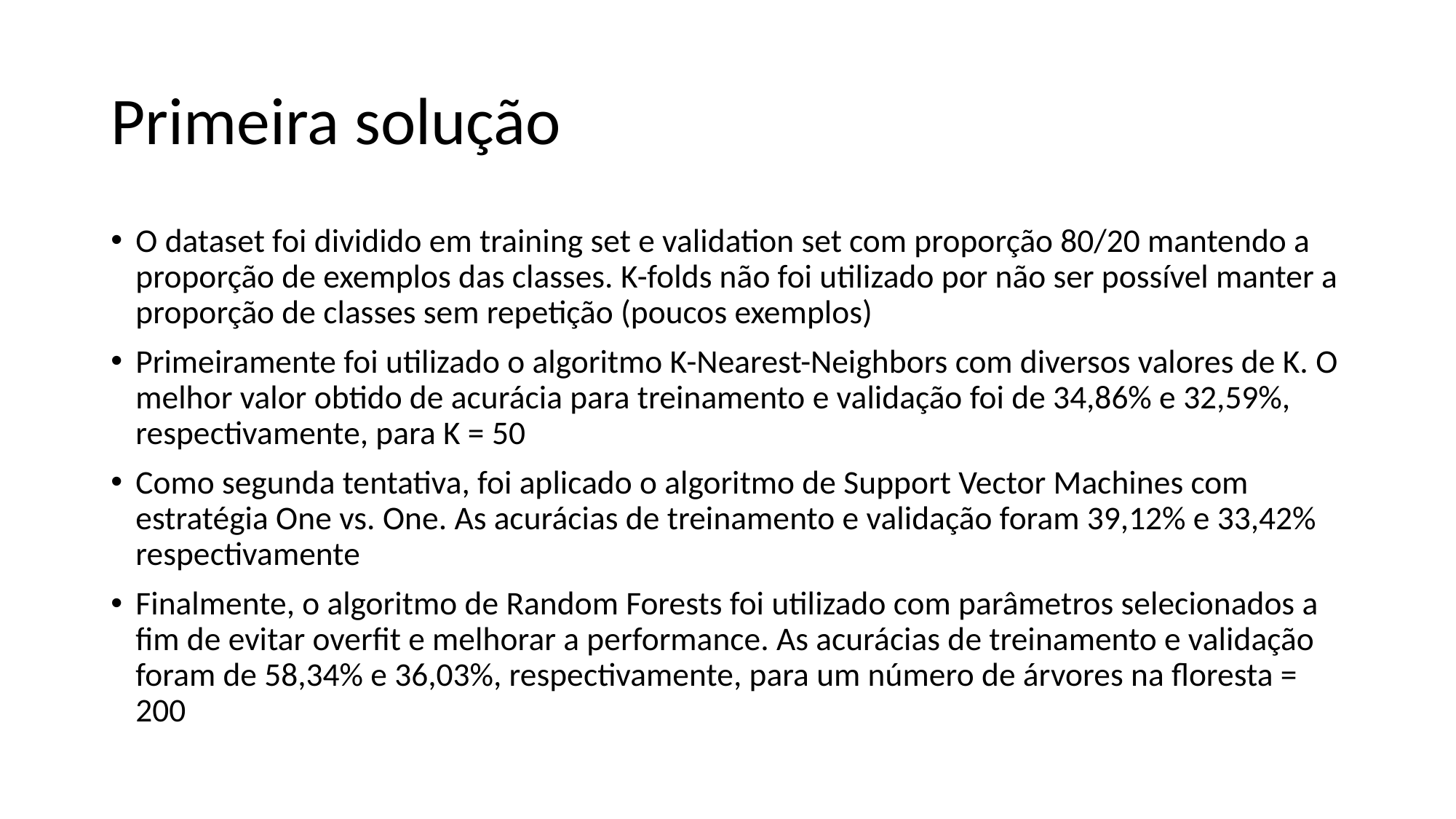

# Primeira solução
O dataset foi dividido em training set e validation set com proporção 80/20 mantendo a proporção de exemplos das classes. K-folds não foi utilizado por não ser possível manter a proporção de classes sem repetição (poucos exemplos)
Primeiramente foi utilizado o algoritmo K-Nearest-Neighbors com diversos valores de K. O melhor valor obtido de acurácia para treinamento e validação foi de 34,86% e 32,59%, respectivamente, para K = 50
Como segunda tentativa, foi aplicado o algoritmo de Support Vector Machines com estratégia One vs. One. As acurácias de treinamento e validação foram 39,12% e 33,42% respectivamente
Finalmente, o algoritmo de Random Forests foi utilizado com parâmetros selecionados a fim de evitar overfit e melhorar a performance. As acurácias de treinamento e validação foram de 58,34% e 36,03%, respectivamente, para um número de árvores na floresta = 200